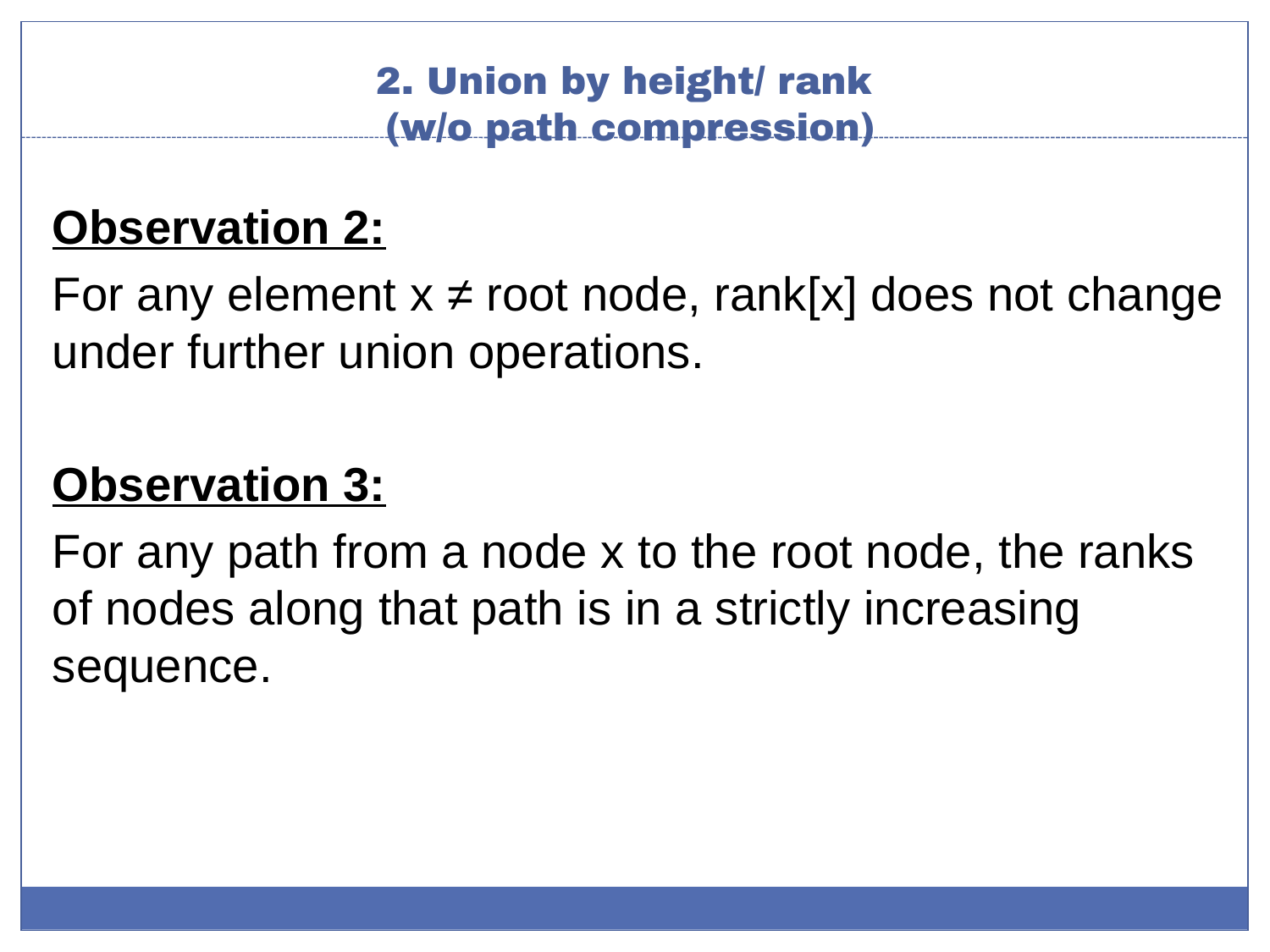

# 2. Union by height/ rank (w/o path compression)
Observation 2:
For any element x ≠ root node, rank[x] does not change under further union operations.

Observation 3:
For any path from a node x to the root node, the ranks of nodes along that path is in a strictly increasing sequence.